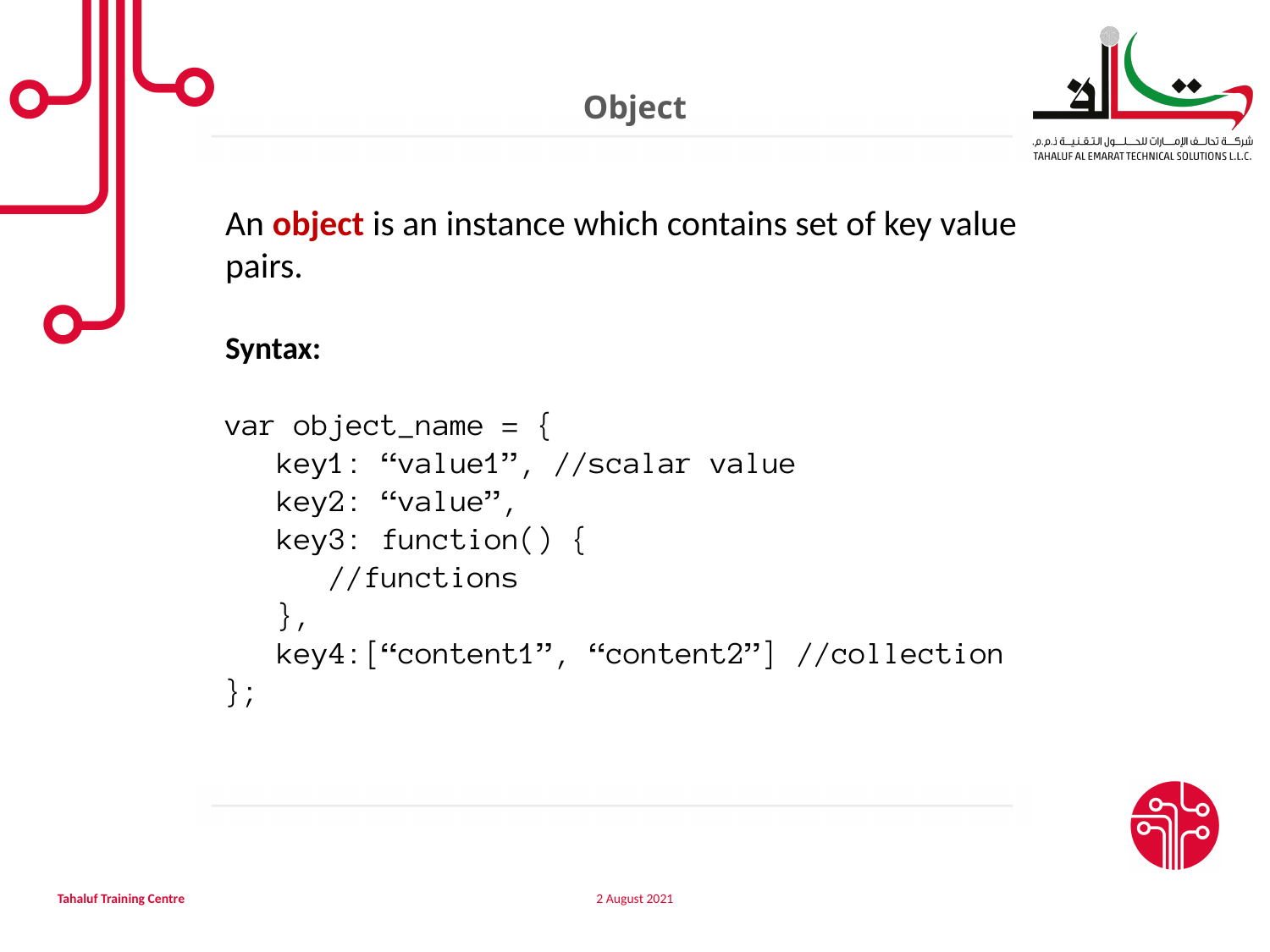

Object
An object is an instance which contains set of key value pairs.
Syntax:

var object_name = {
   key1: “value1”, //scalar value
   key2: “value”,
   key3: function() {
      //functions
   },
   key4:[“content1”, “content2”] //collection
};